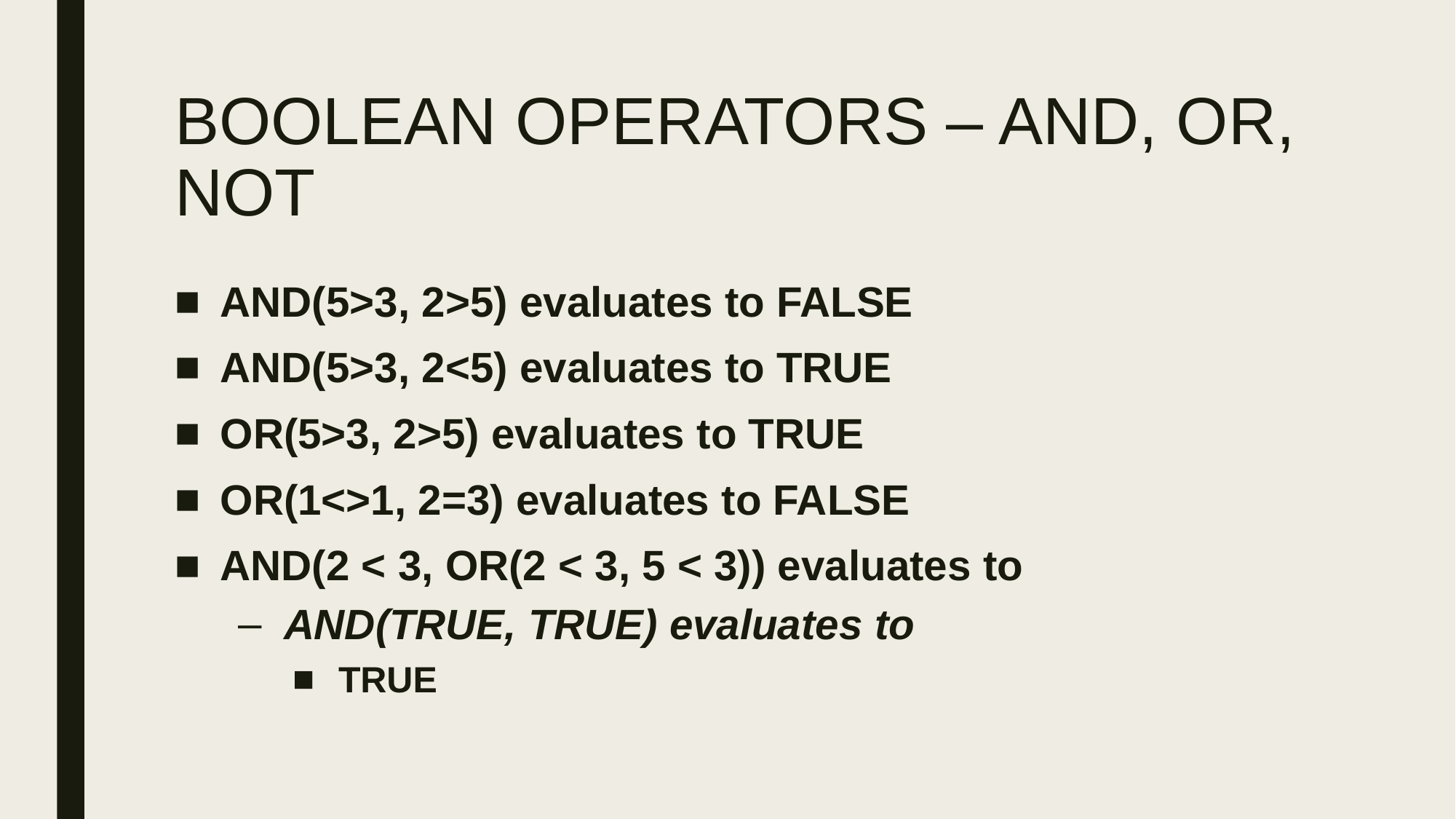

# BOOLEAN OPERATORS – AND, OR, NOT
AND(5>3, 2>5) evaluates to FALSE
AND(5>3, 2<5) evaluates to TRUE
OR(5>3, 2>5) evaluates to TRUE
OR(1<>1, 2=3) evaluates to FALSE
AND(2 < 3, OR(2 < 3, 5 < 3)) evaluates to
AND(TRUE, TRUE) evaluates to
TRUE